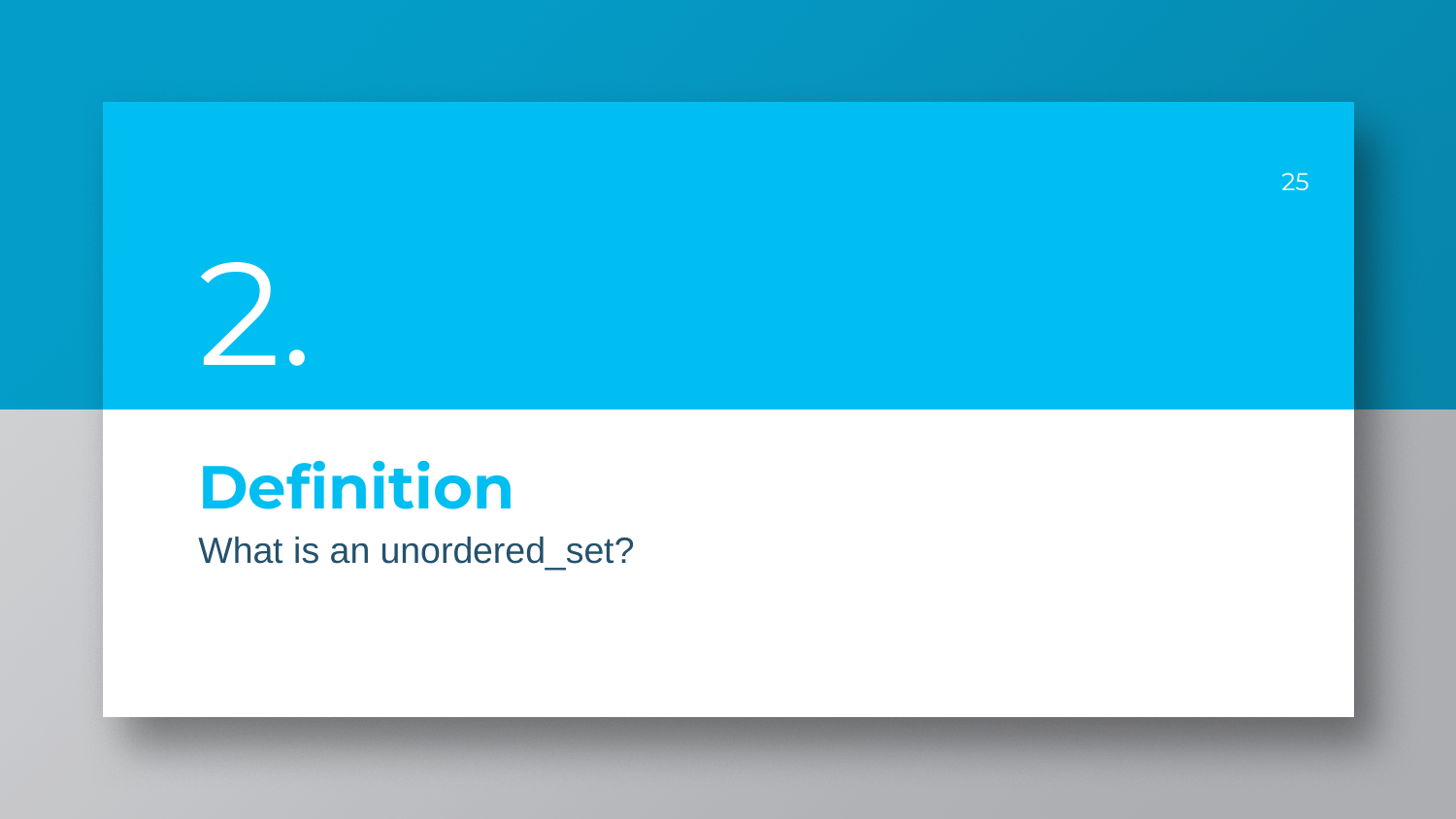

25
2.
# Definition
What is an unordered_set?